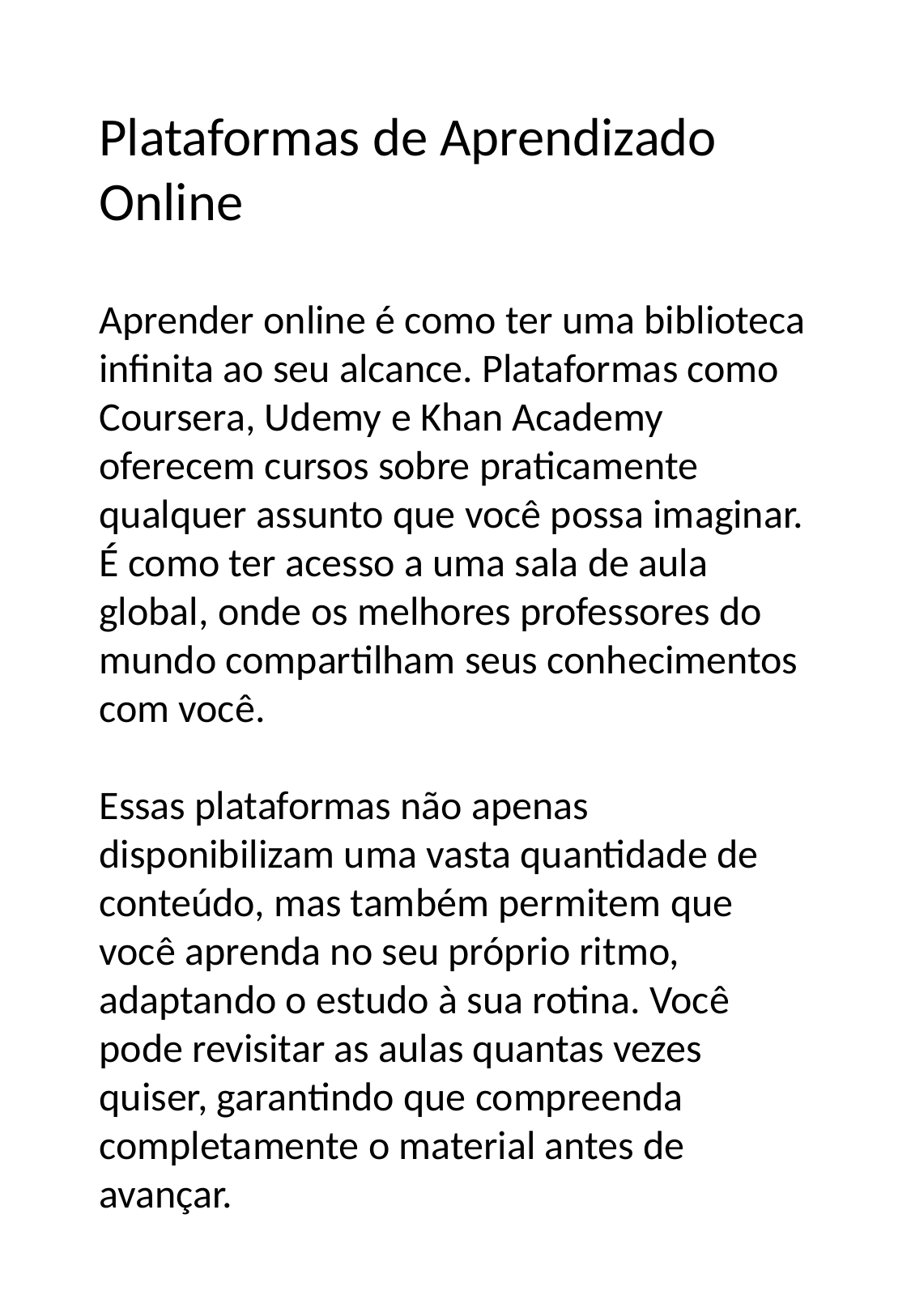

Plataformas de Aprendizado Online
Aprender online é como ter uma biblioteca infinita ao seu alcance. Plataformas como Coursera, Udemy e Khan Academy oferecem cursos sobre praticamente qualquer assunto que você possa imaginar. É como ter acesso a uma sala de aula global, onde os melhores professores do mundo compartilham seus conhecimentos com você.

Essas plataformas não apenas disponibilizam uma vasta quantidade de conteúdo, mas também permitem que você aprenda no seu próprio ritmo, adaptando o estudo à sua rotina. Você pode revisitar as aulas quantas vezes quiser, garantindo que compreenda completamente o material antes de avançar.